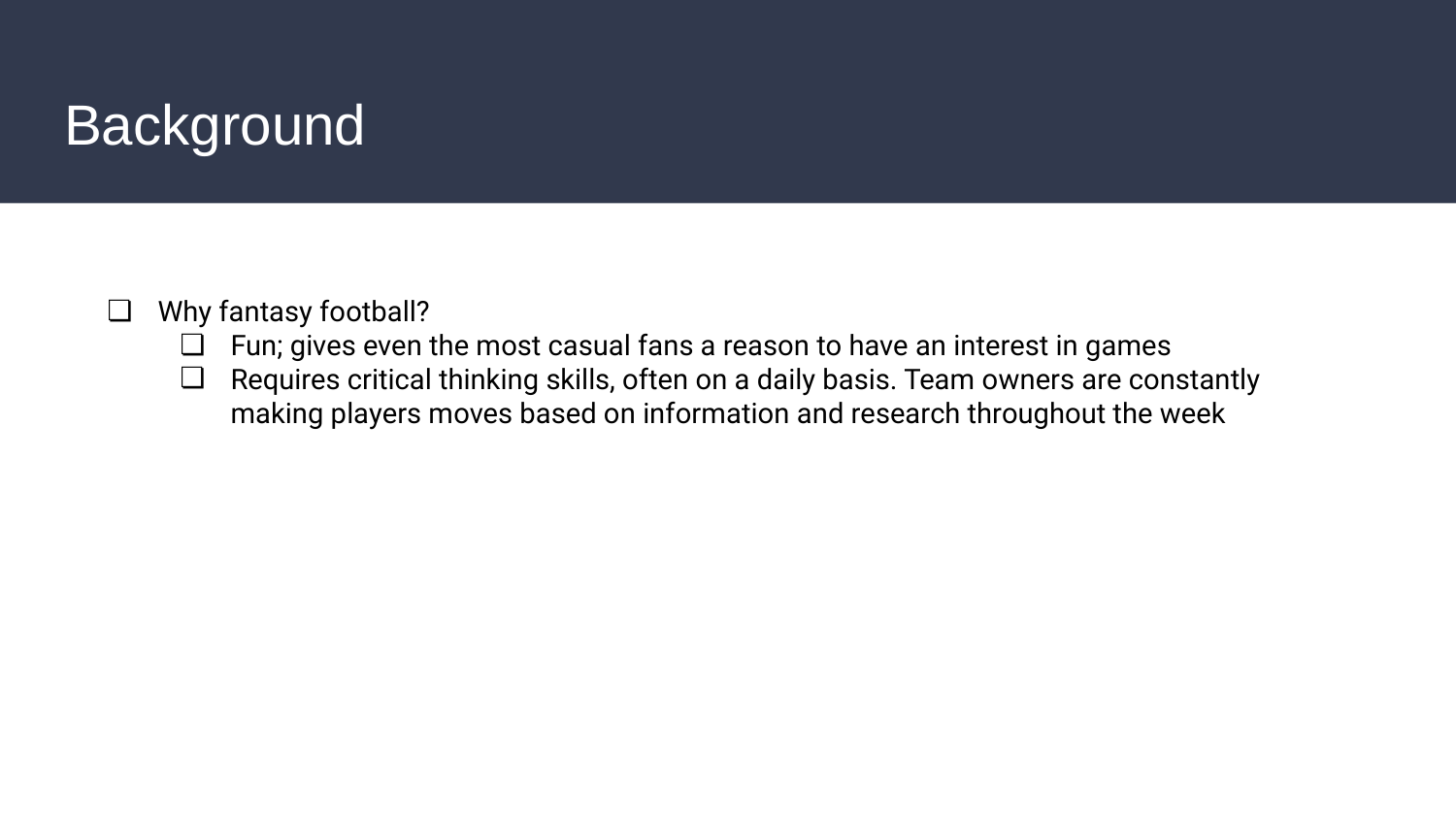

# Background
Why fantasy football?
Fun; gives even the most casual fans a reason to have an interest in games
Requires critical thinking skills, often on a daily basis. Team owners are constantly making players moves based on information and research throughout the week